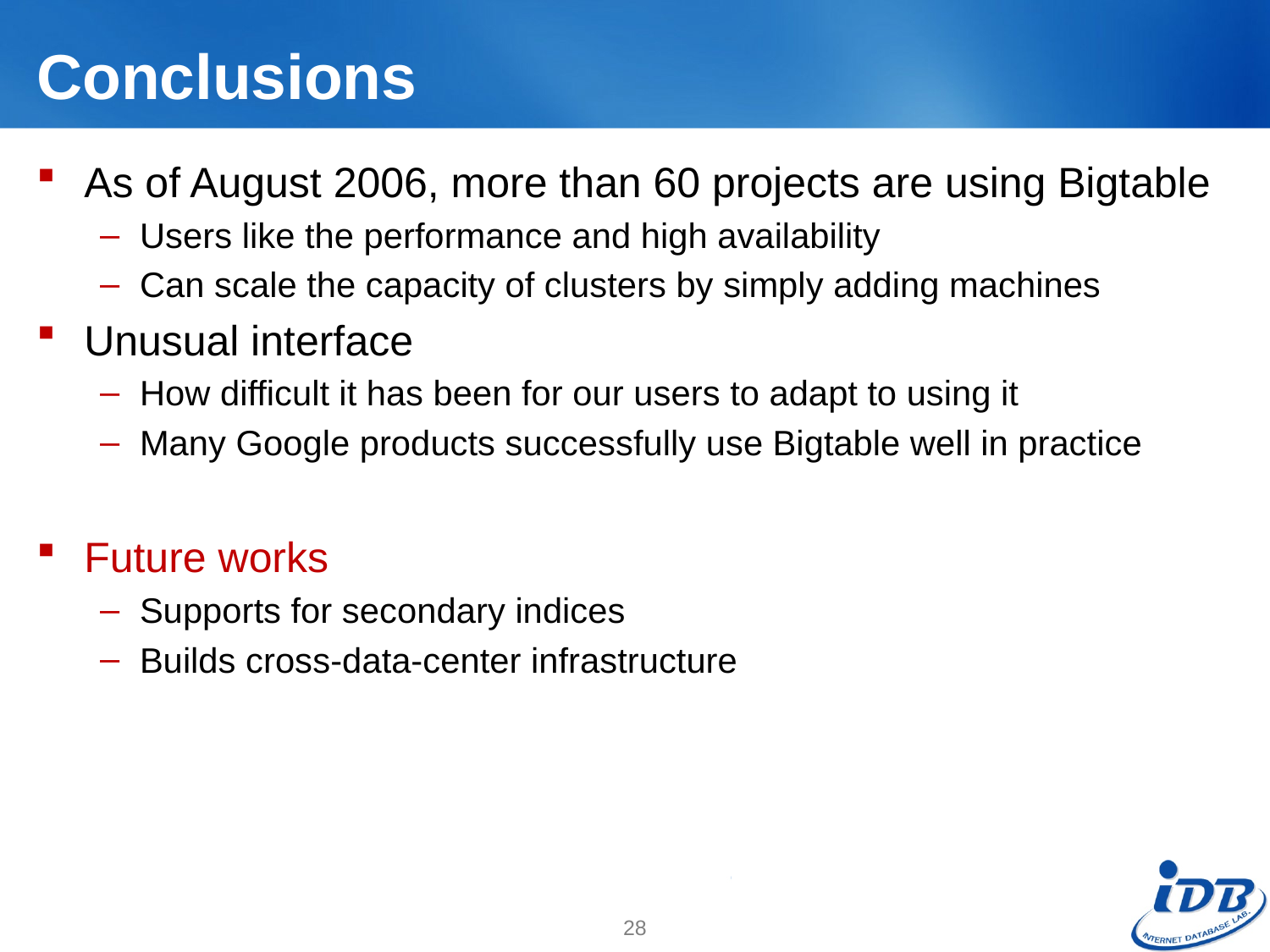

# Conclusions
As of August 2006, more than 60 projects are using Bigtable
Users like the performance and high availability
Can scale the capacity of clusters by simply adding machines
Unusual interface
How difficult it has been for our users to adapt to using it
Many Google products successfully use Bigtable well in practice

Future works
Supports for secondary indices
Builds cross-data-center infrastructure

28